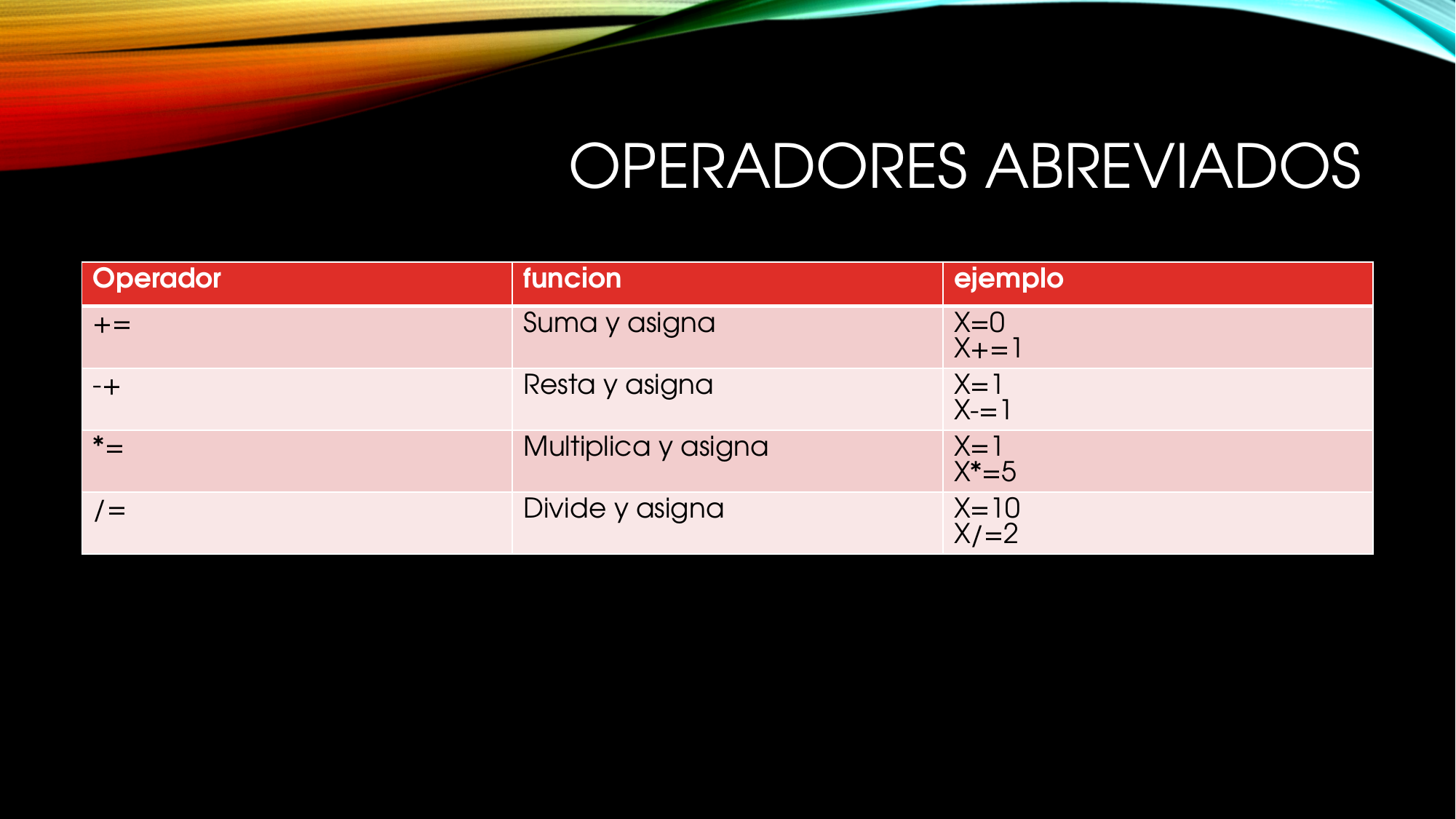

# Operadores abreviados
| Operador | funcion | ejemplo |
| --- | --- | --- |
| += | Suma y asigna | X=0 X+=1 |
| -+ | Resta y asigna | X=1 X-=1 |
| \*= | Multiplica y asigna | X=1 X\*=5 |
| /= | Divide y asigna | X=10 X/=2 |